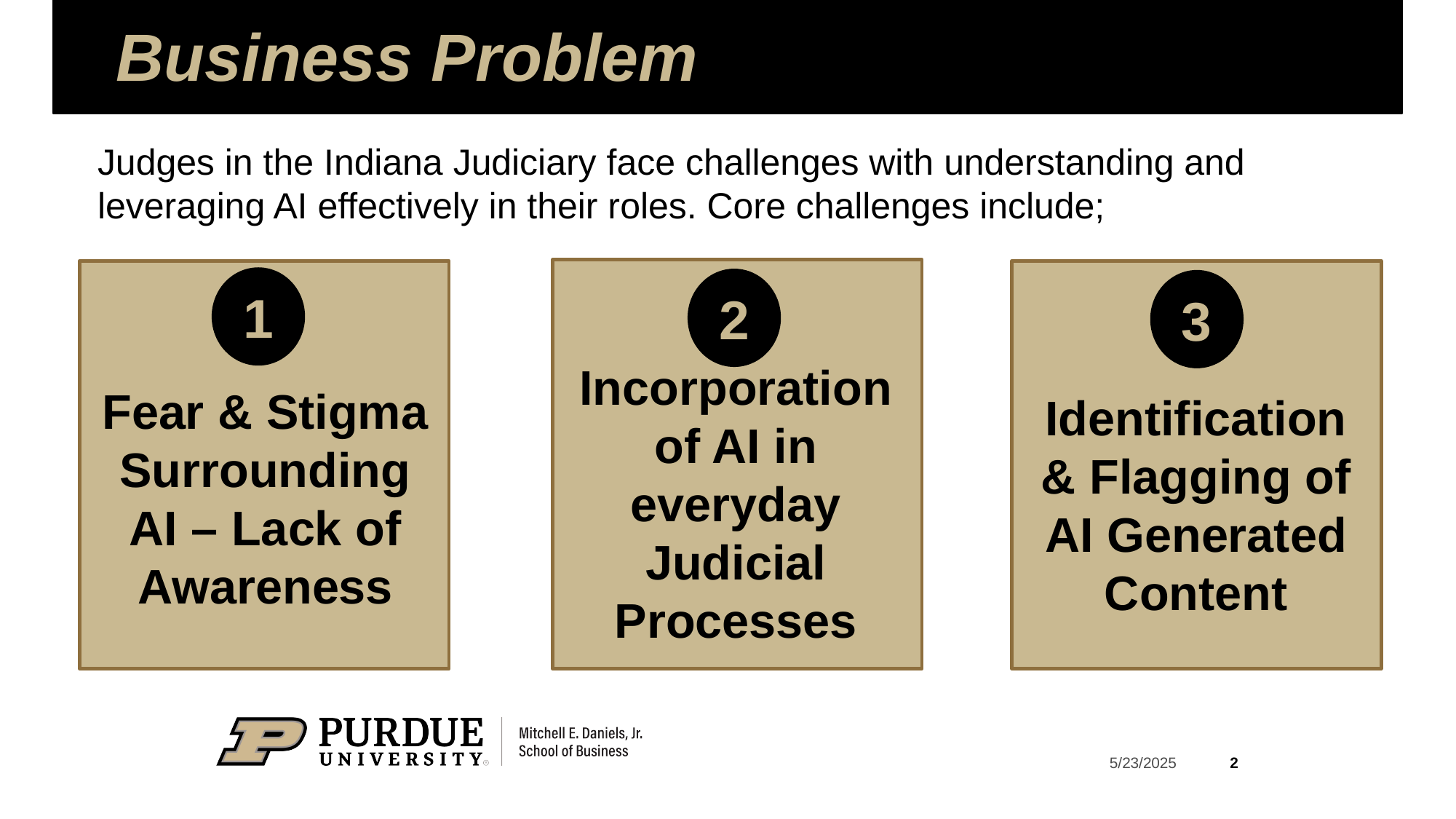

# Business Problem
Judges in the Indiana Judiciary face challenges with understanding and leveraging AI effectively in their roles. Core challenges include;

1
2
3
Fear & Stigma Surrounding AI – Lack of Awareness
Incorporation of AI in everyday Judicial Processes
Identification & Flagging of AI Generated Content
2
5/23/2025